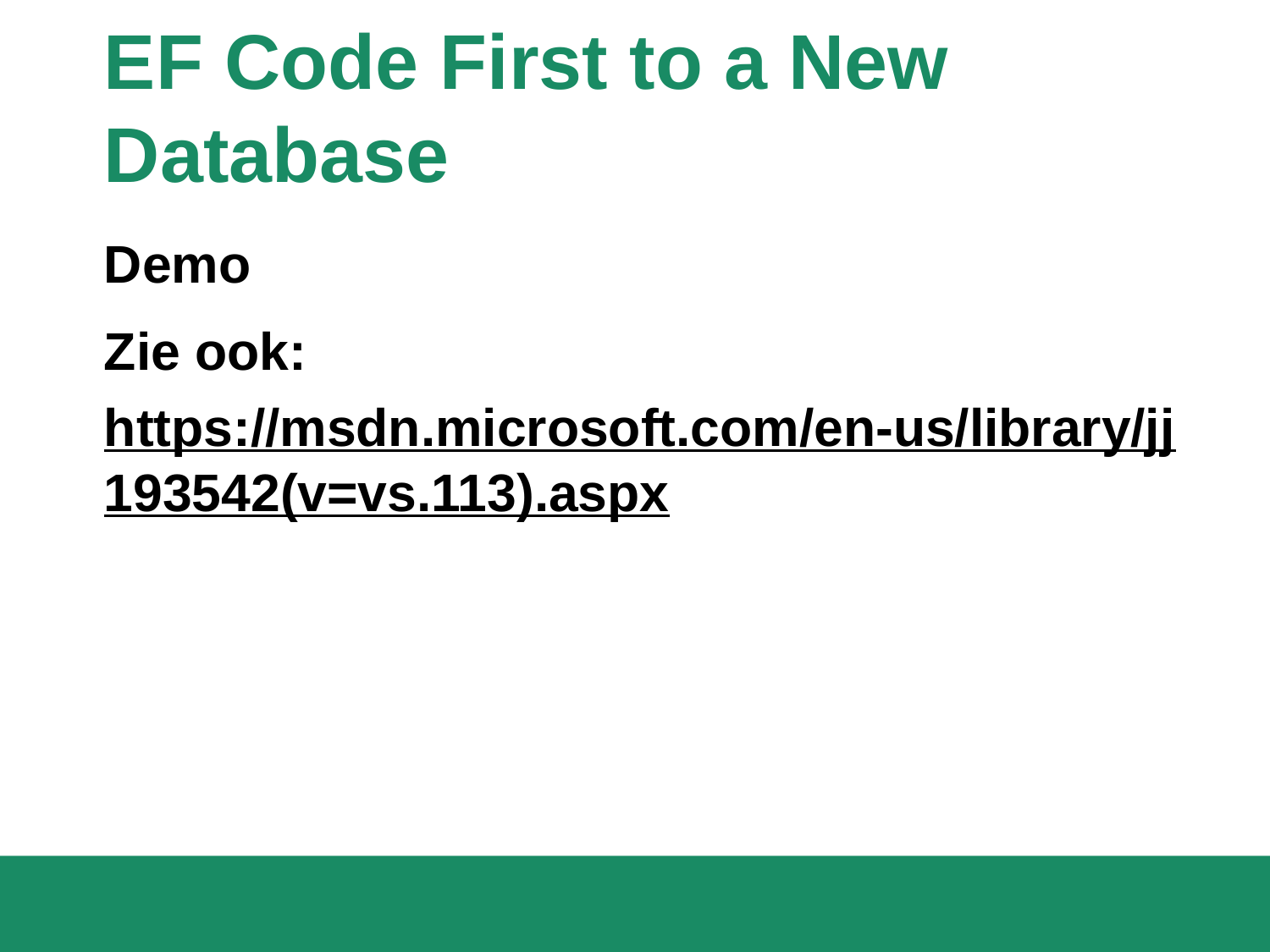

# EF Code First to a New Database
Demo
Zie ook: https://msdn.microsoft.com/en-us/library/jj193542(v=vs.113).aspx